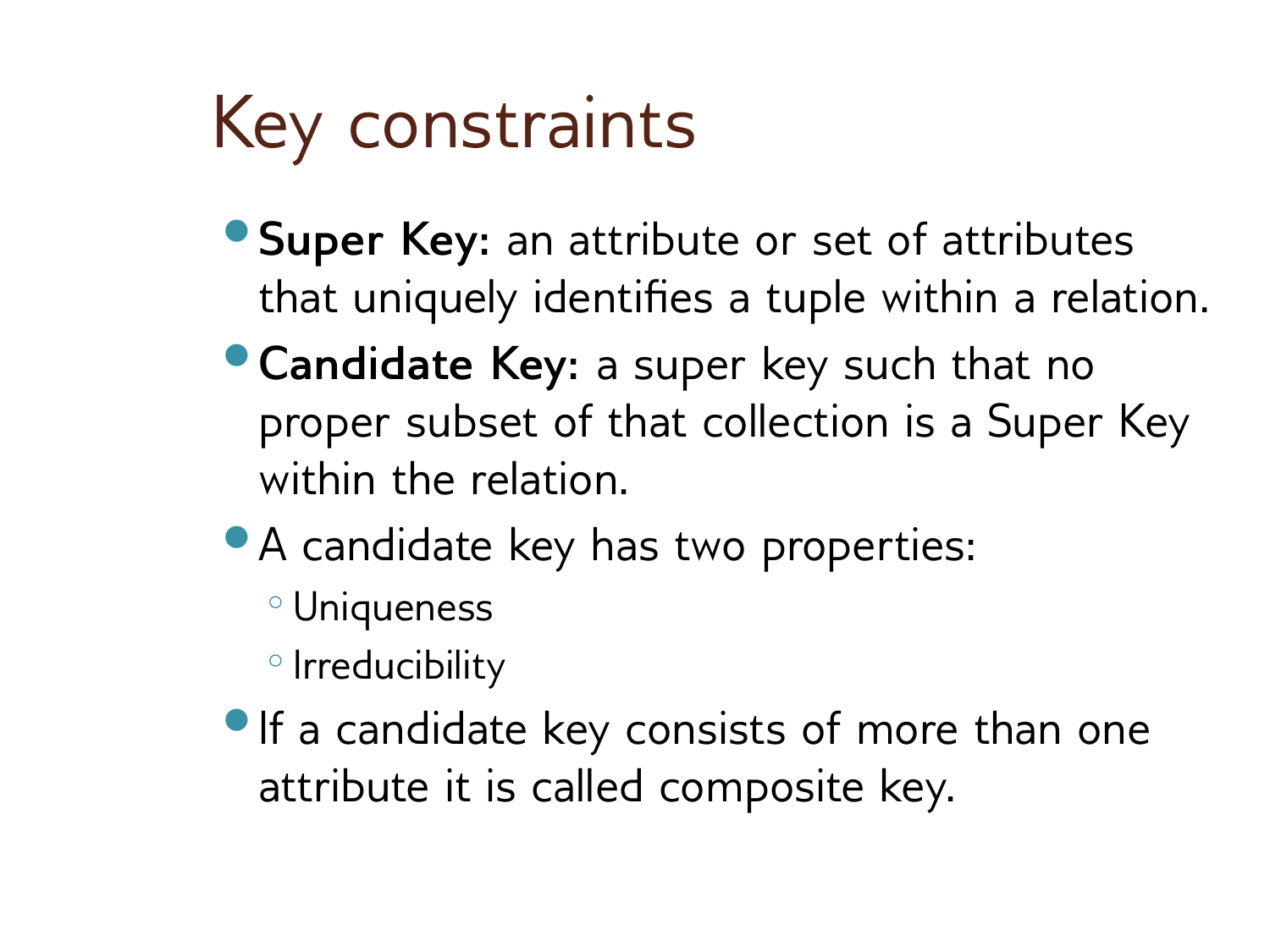

# Key constraints
Super Key: an attribute or set of attributes that uniquely identifies a tuple within a relation.
Candidate Key: a super key such that no proper subset of that collection is a Super Key within the relation.
A candidate key has two properties:
Uniqueness
Irreducibility
If a candidate key consists of more than one attribute it is called composite key.